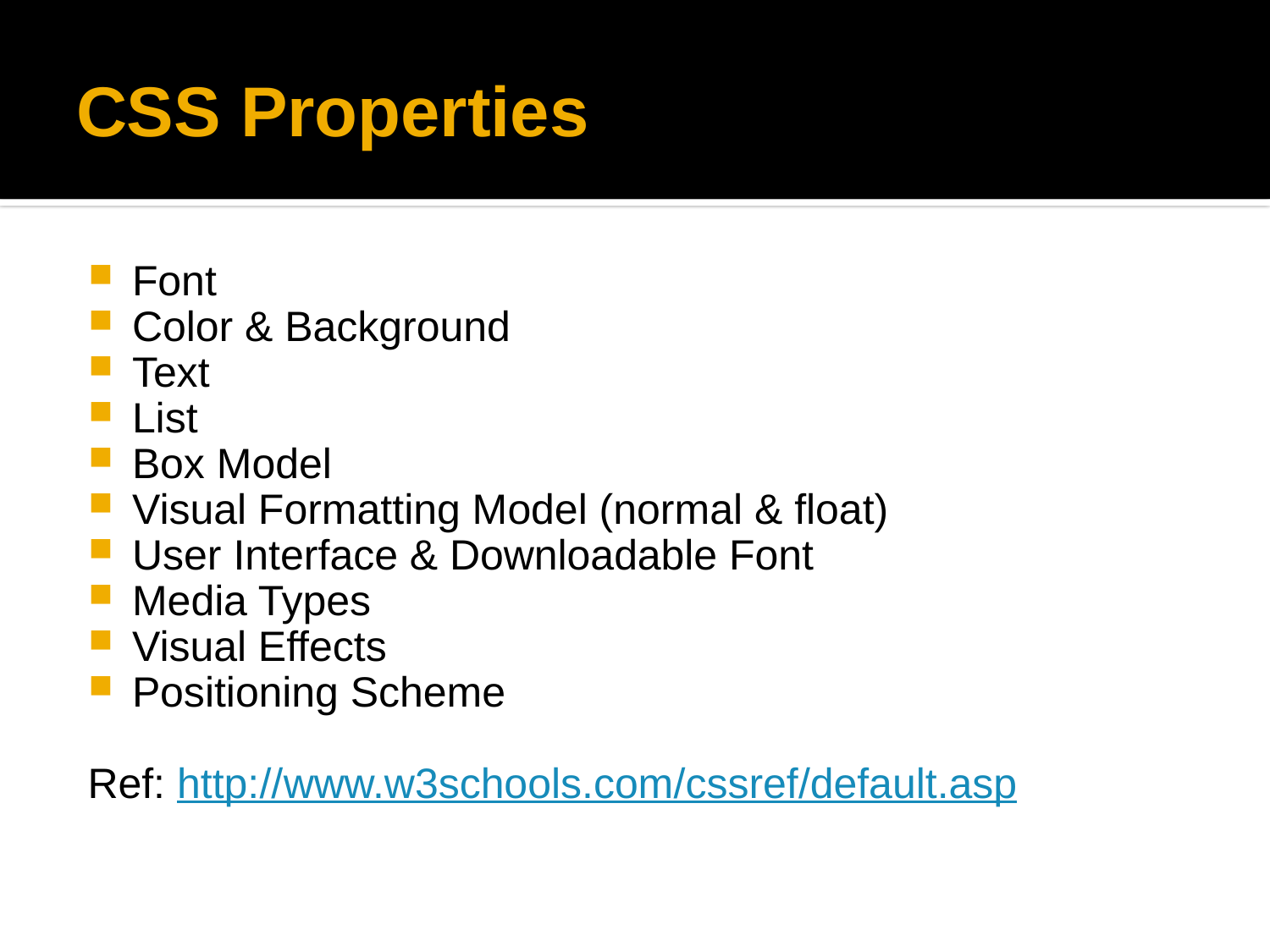

# CSS Properties
Font
Color & Background
Text
List
Box Model
Visual Formatting Model (normal & float)
User Interface & Downloadable Font
Media Types
Visual Effects
Positioning Scheme

Ref: http://www.w3schools.com/cssref/default.asp